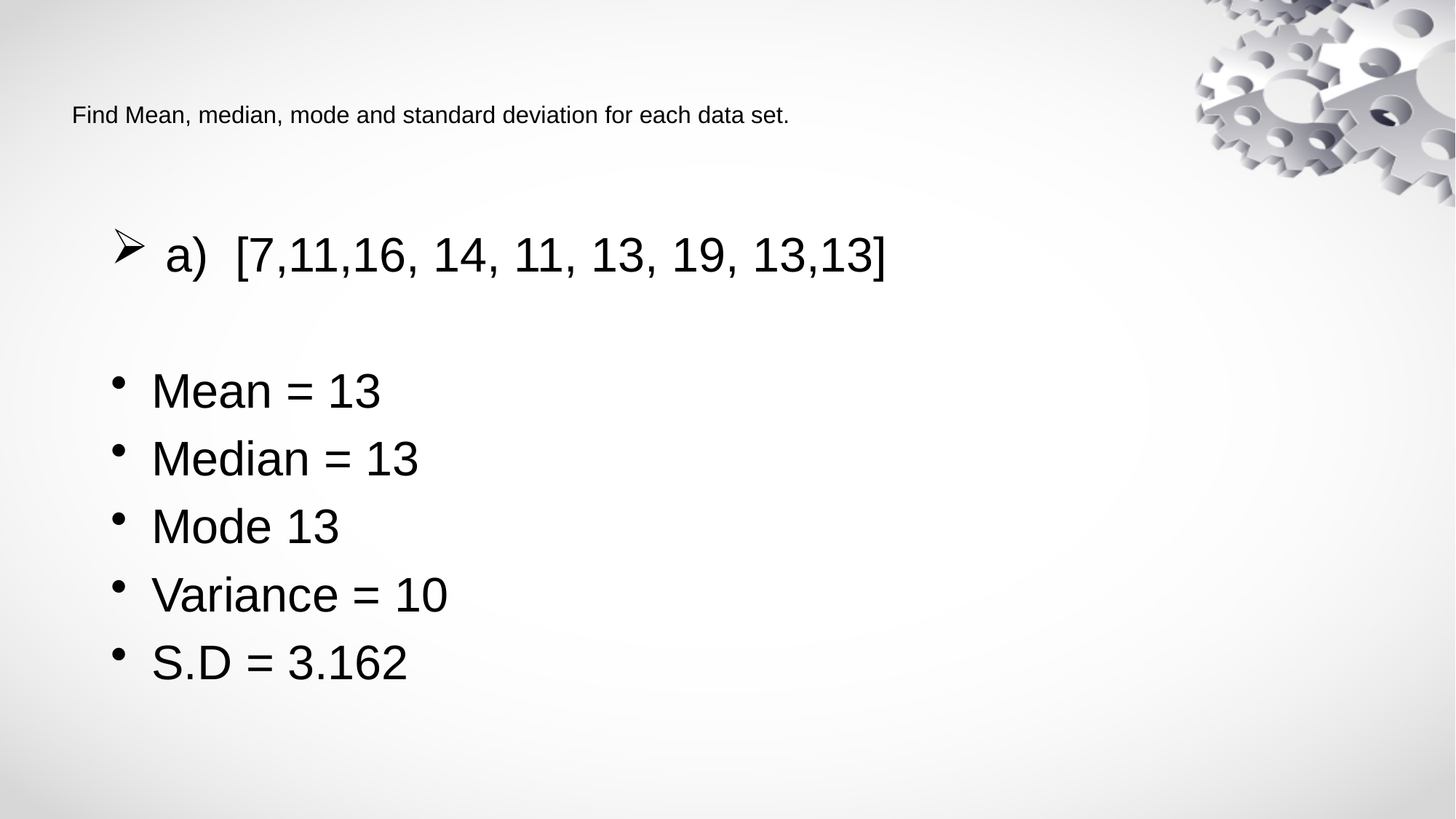

# Find Mean, median, mode and standard deviation for each data set.
 a)  [7,11,16, 14, 11, 13, 19, 13,13]

Mean = 13
Median = 13
Mode 13
Variance = 10
S.D = 3.162